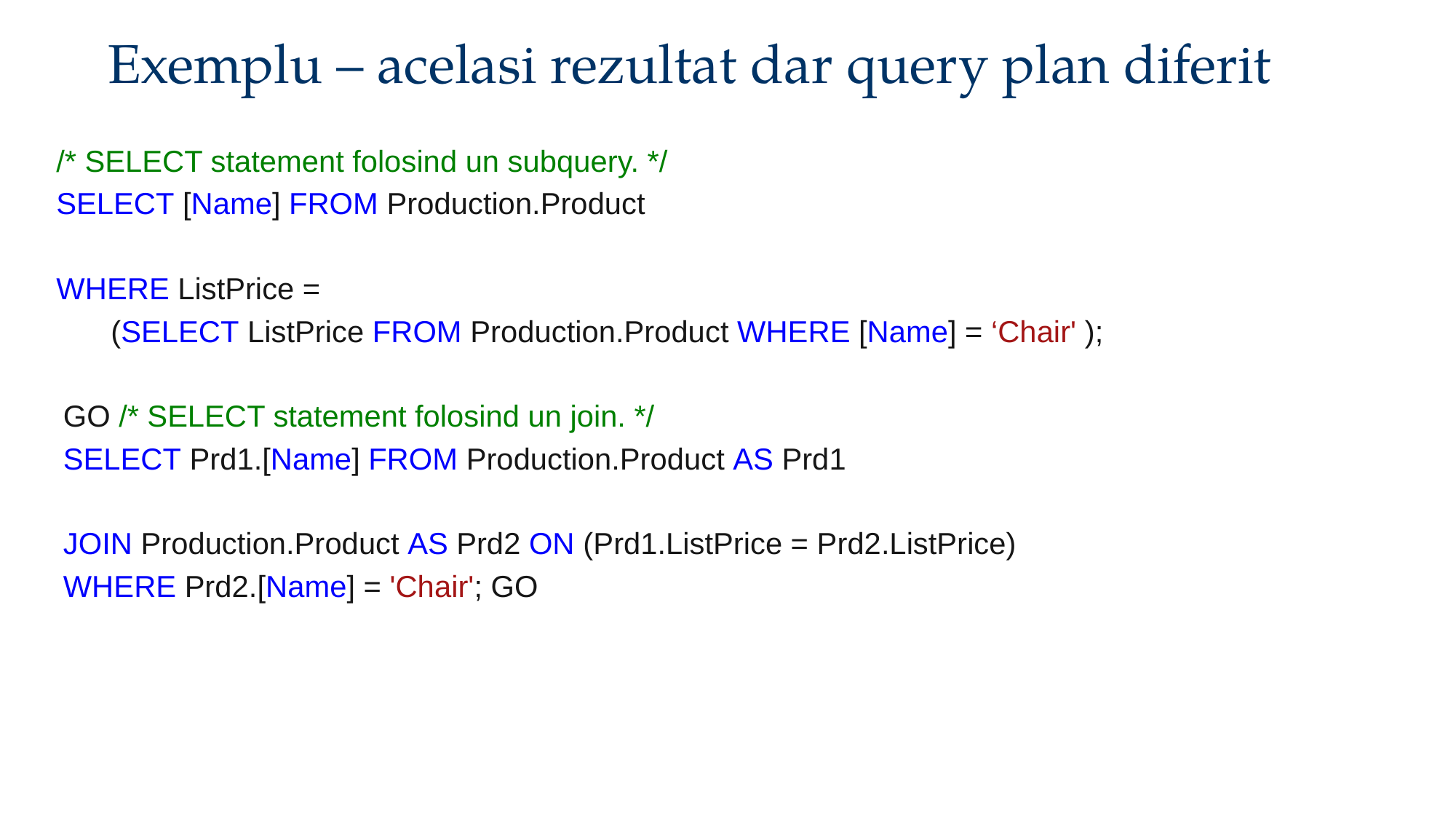

47
# Exemplu – acelasi rezultat dar query plan diferit
/* SELECT statement folosind un subquery. */
SELECT [Name] FROM Production.Product

WHERE ListPrice =
(SELECT ListPrice FROM Production.Product WHERE [Name] = ‘Chair' );

GO /* SELECT statement folosind un join. */
SELECT Prd1.[Name] FROM Production.Product AS Prd1

JOIN Production.Product AS Prd2 ON (Prd1.ListPrice = Prd2.ListPrice)
WHERE Prd2.[Name] = 'Chair'; GO